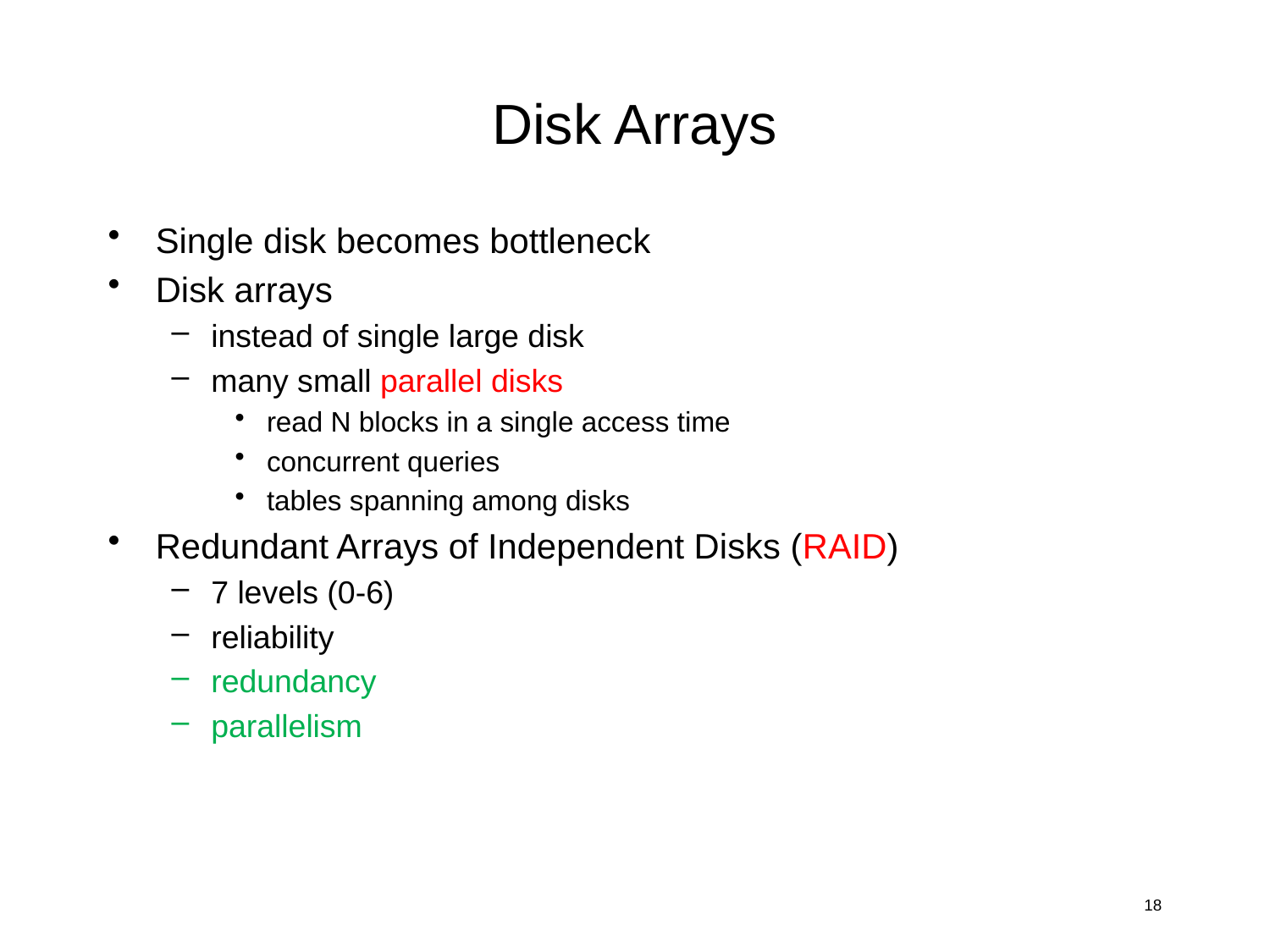

# Disk Arrays
Single disk becomes bottleneck
Disk arrays
instead of single large disk
many small parallel disks
read N blocks in a single access time
concurrent queries
tables spanning among disks
Redundant Arrays of Independent Disks (RAID)
7 levels (0-6)
reliability
redundancy
parallelism
18